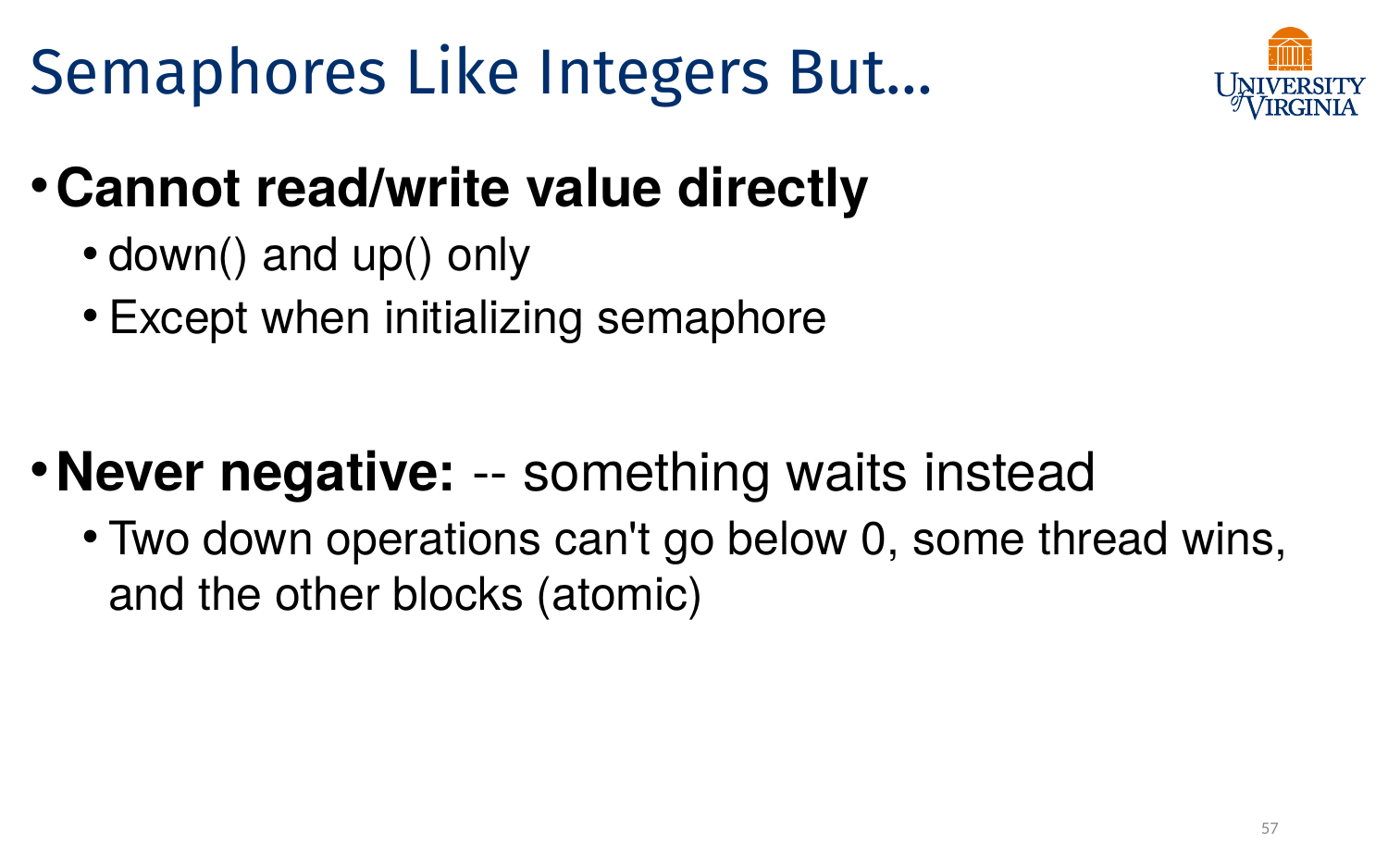

# Semaphores Like Integers But…
Cannot read/write value directly
down() and up() only
Except when initializing semaphore

Never negative: -- something waits instead
Two down operations can't go below 0, some thread wins, and the other blocks (atomic)
57